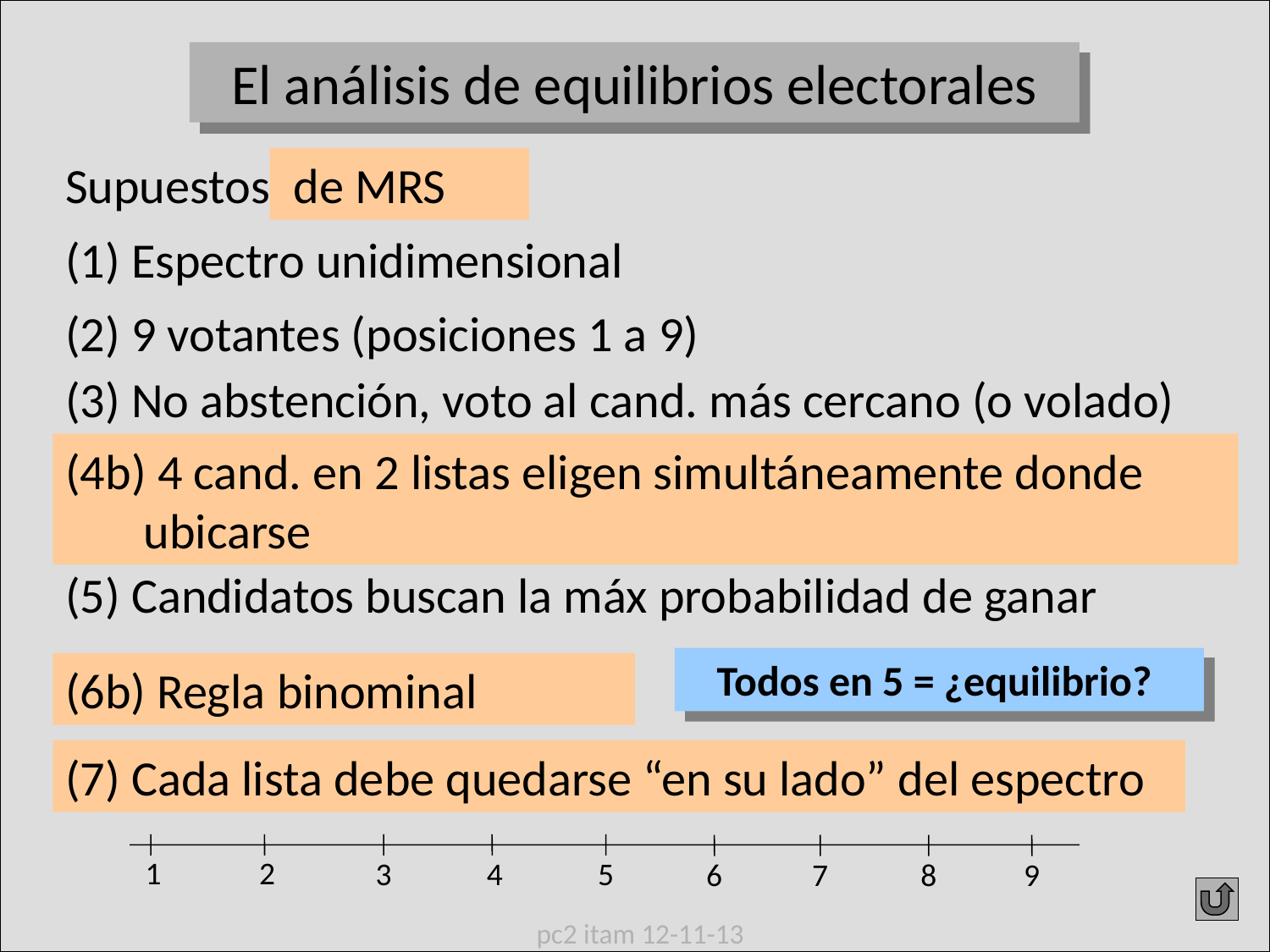

El análisis de equilibrios electorales
Supuestos downsianos:
 de MRS
(1) Espectro unidimensional
(2) 9 votantes (posiciones 1 a 9)
(3) No abstención, voto al cand. más cercano (o volado)
(4b) 4 cand. en 2 listas eligen simultáneamente donde
       ubicarse
(4) 2 candidatos que eligen simultáneamente donde ubicarse
(5) Candidatos buscan la máx probabilidad de ganar
Todos en 5 = ¿equilibrio?
(6) Regla de mayoría simple
(6b) Regla binominal
(7) Cada lista debe quedarse “en su lado” del espectro

1

2

3

4

5

6

7

8

9